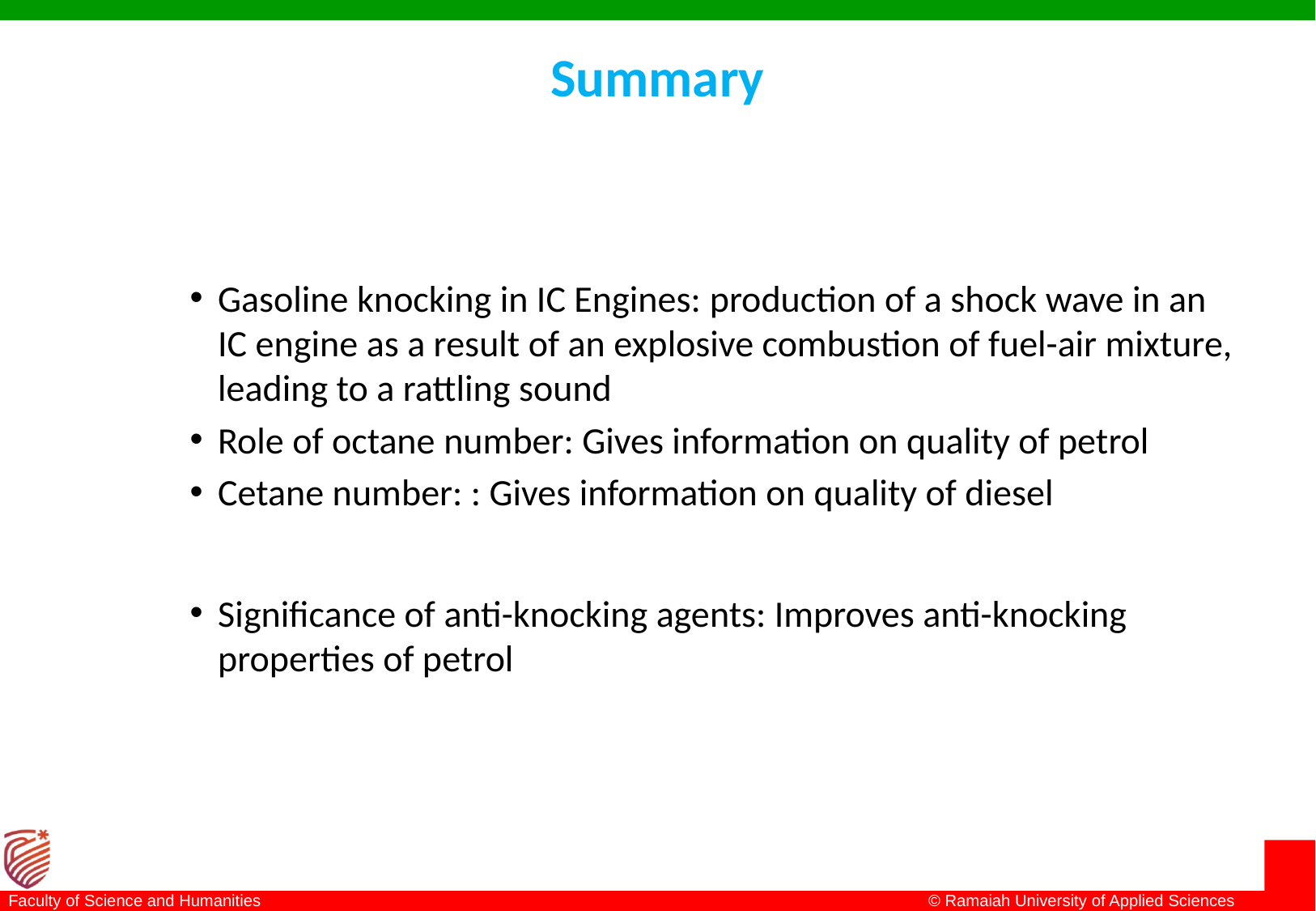

# Summary

Gasoline knocking in IC Engines: production of a shock wave in an IC engine as a result of an explosive combustion of fuel-air mixture, leading to a rattling sound
Role of octane number: Gives information on quality of petrol
Cetane number: : Gives information on quality of diesel

Significance of anti-knocking agents: Improves anti-knocking properties of petrol